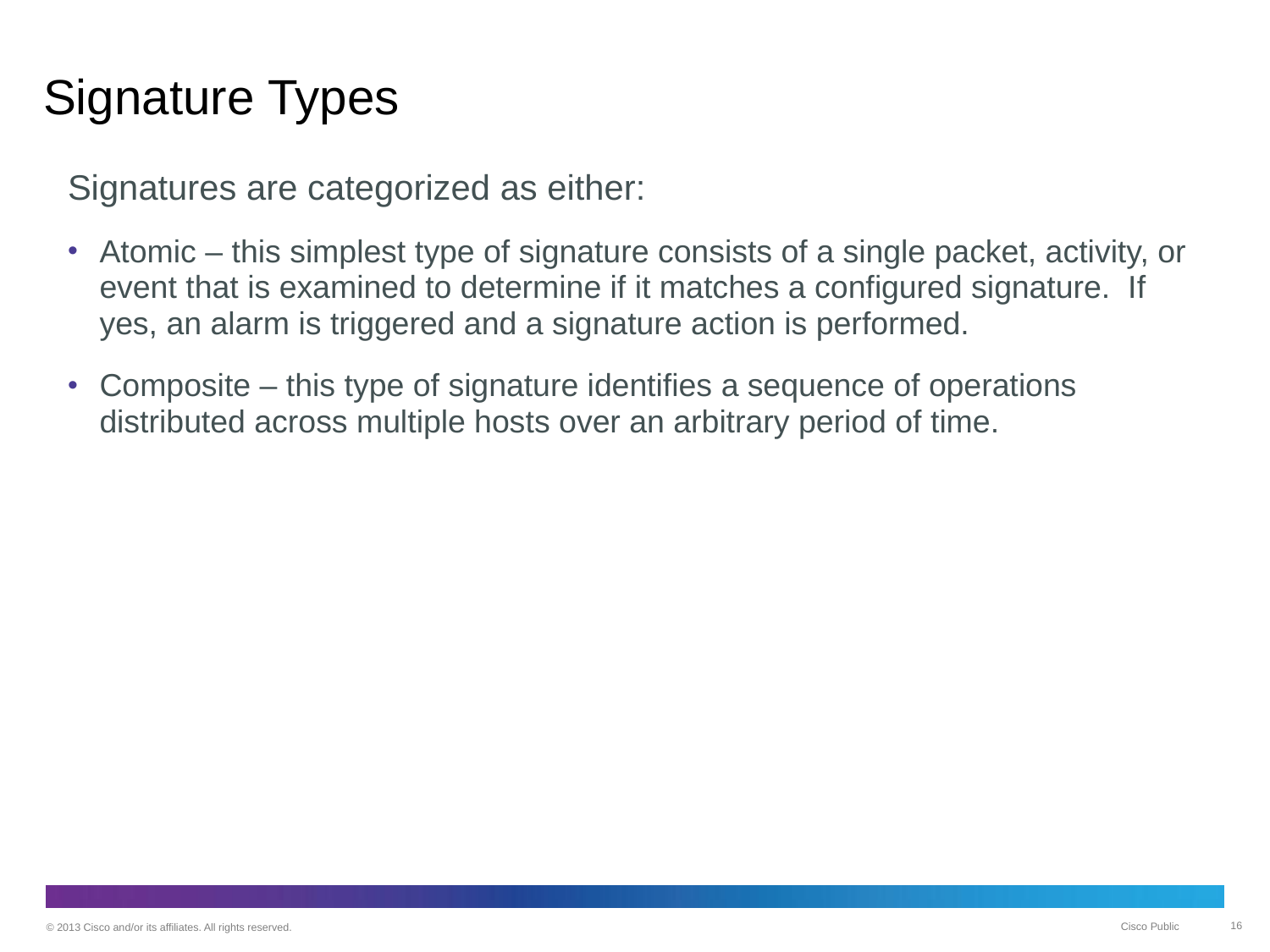

# Signature Types
Signatures are categorized as either:
Atomic – this simplest type of signature consists of a single packet, activity, or event that is examined to determine if it matches a configured signature.  If yes, an alarm is triggered and a signature action is performed.
Composite – this type of signature identifies a sequence of operations distributed across multiple hosts over an arbitrary period of time.